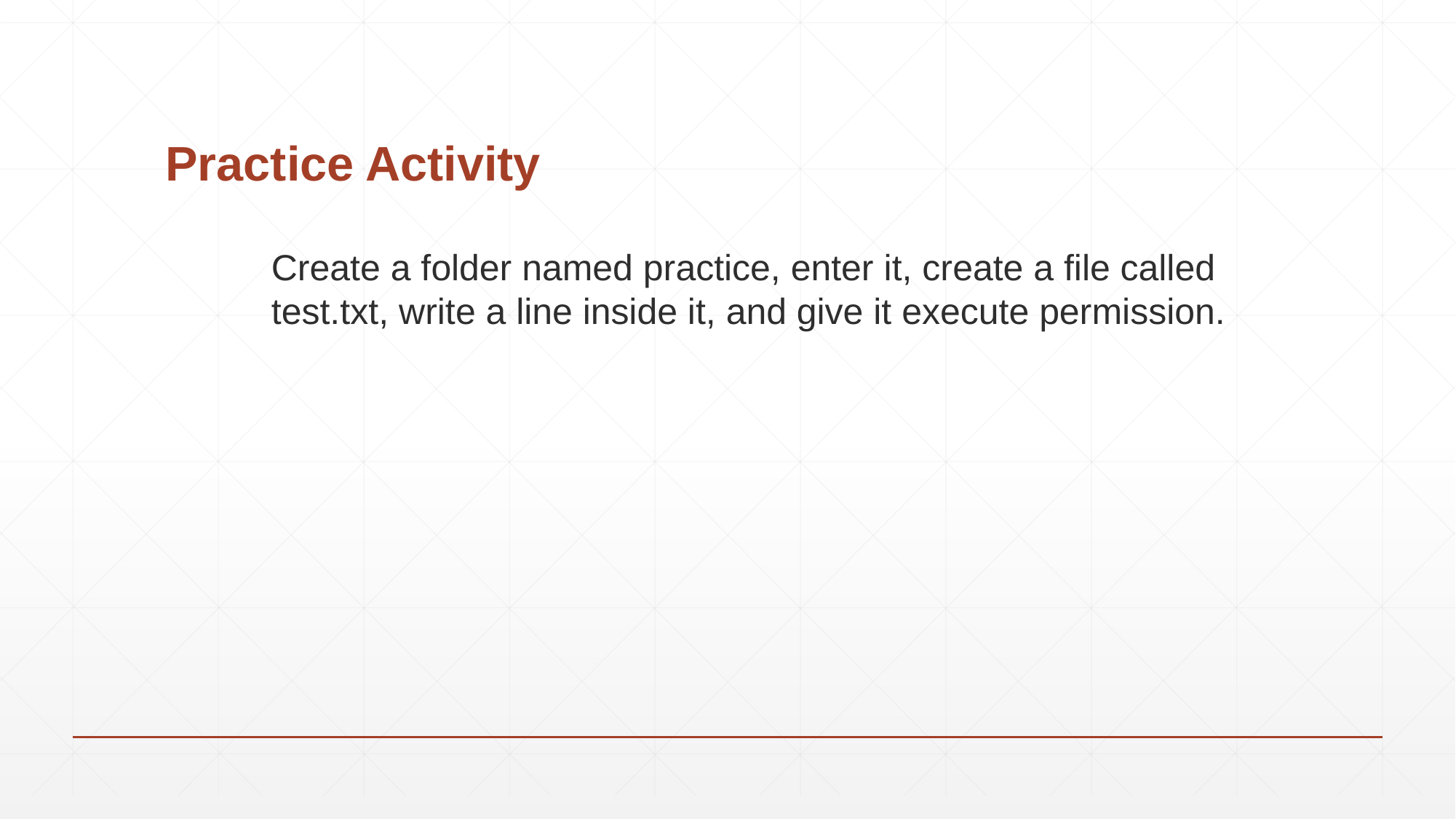

# Practice Activity
Create a folder named practice, enter it, create a file called test.txt, write a line inside it, and give it execute permission.